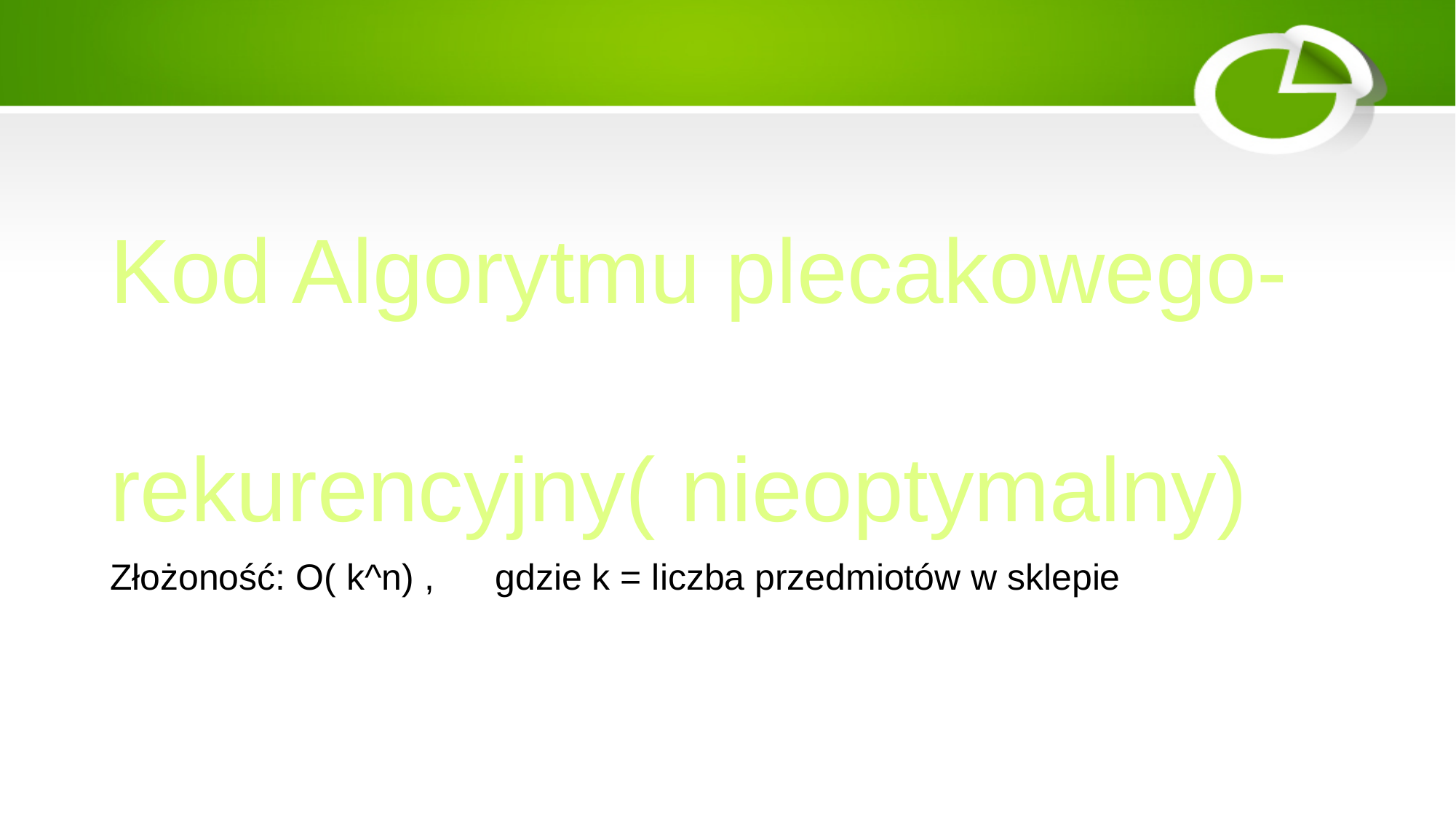

# Kod Algorytmu plecakowego- rekurencyjny( nieoptymalny)
Złożoność: O( k^n) ,      gdzie k = liczba przedmiotów w sklepie